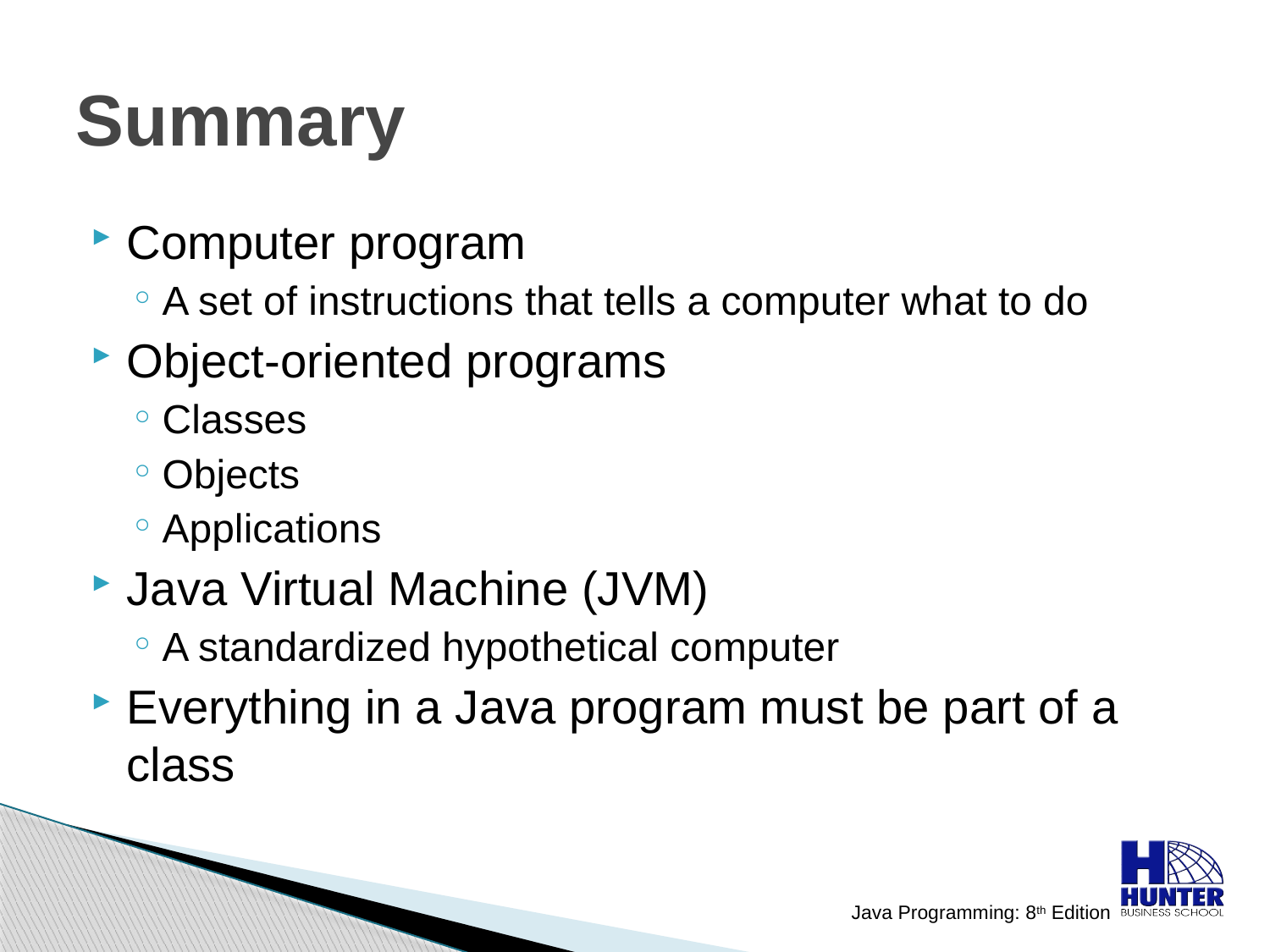

# Summary
Computer program
A set of instructions that tells a computer what to do
Object-oriented programs
Classes
Objects
Applications
Java Virtual Machine (JVM)
A standardized hypothetical computer
Everything in a Java program must be part of a class